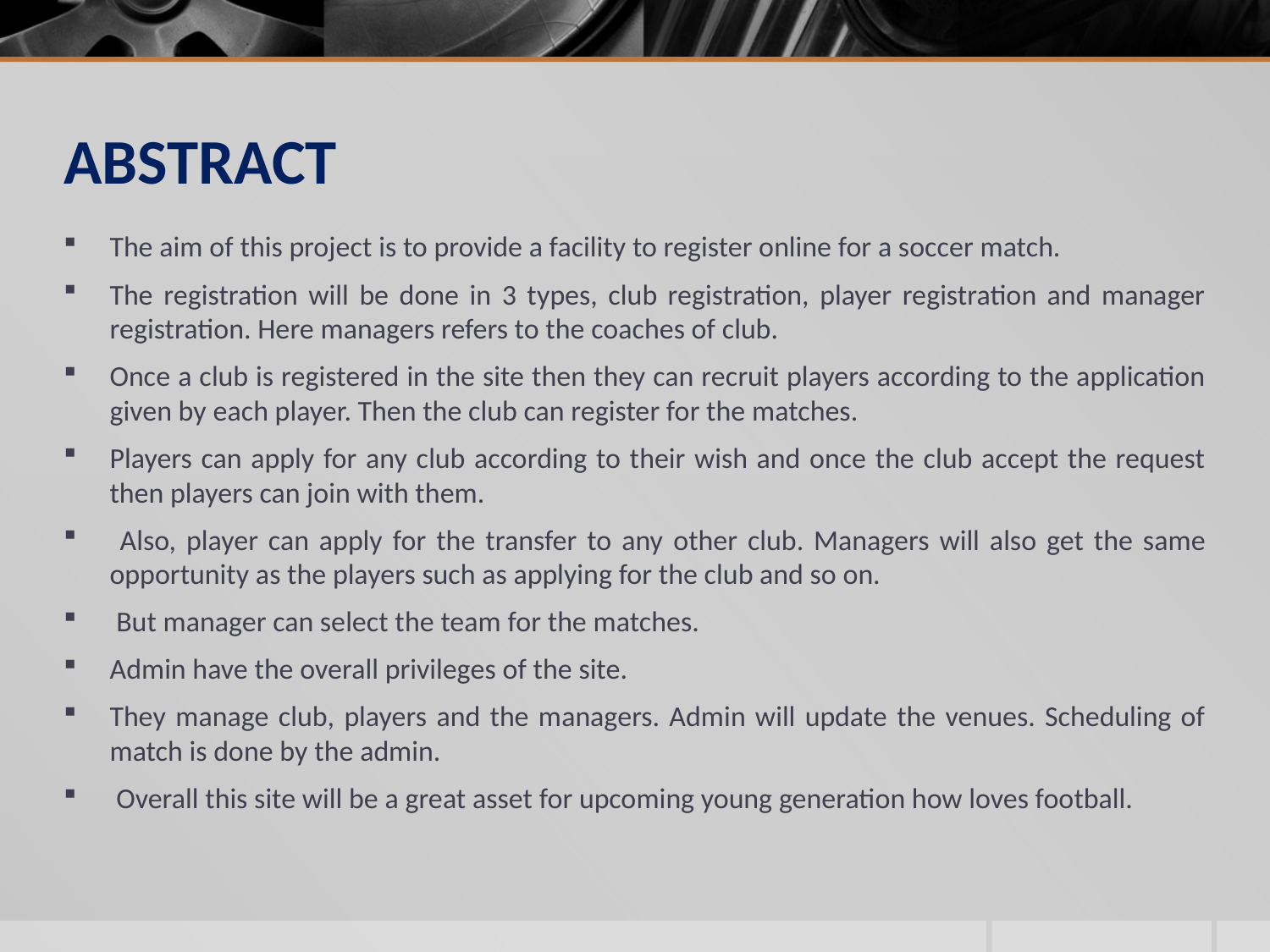

# ABSTRACT
The aim of this project is to provide a facility to register online for a soccer match.
The registration will be done in 3 types, club registration, player registration and manager registration. Here managers refers to the coaches of club.
Once a club is registered in the site then they can recruit players according to the application given by each player. Then the club can register for the matches.
Players can apply for any club according to their wish and once the club accept the request then players can join with them.
 Also, player can apply for the transfer to any other club. Managers will also get the same opportunity as the players such as applying for the club and so on.
 But manager can select the team for the matches.
Admin have the overall privileges of the site.
They manage club, players and the managers. Admin will update the venues. Scheduling of match is done by the admin.
 Overall this site will be a great asset for upcoming young generation how loves football.